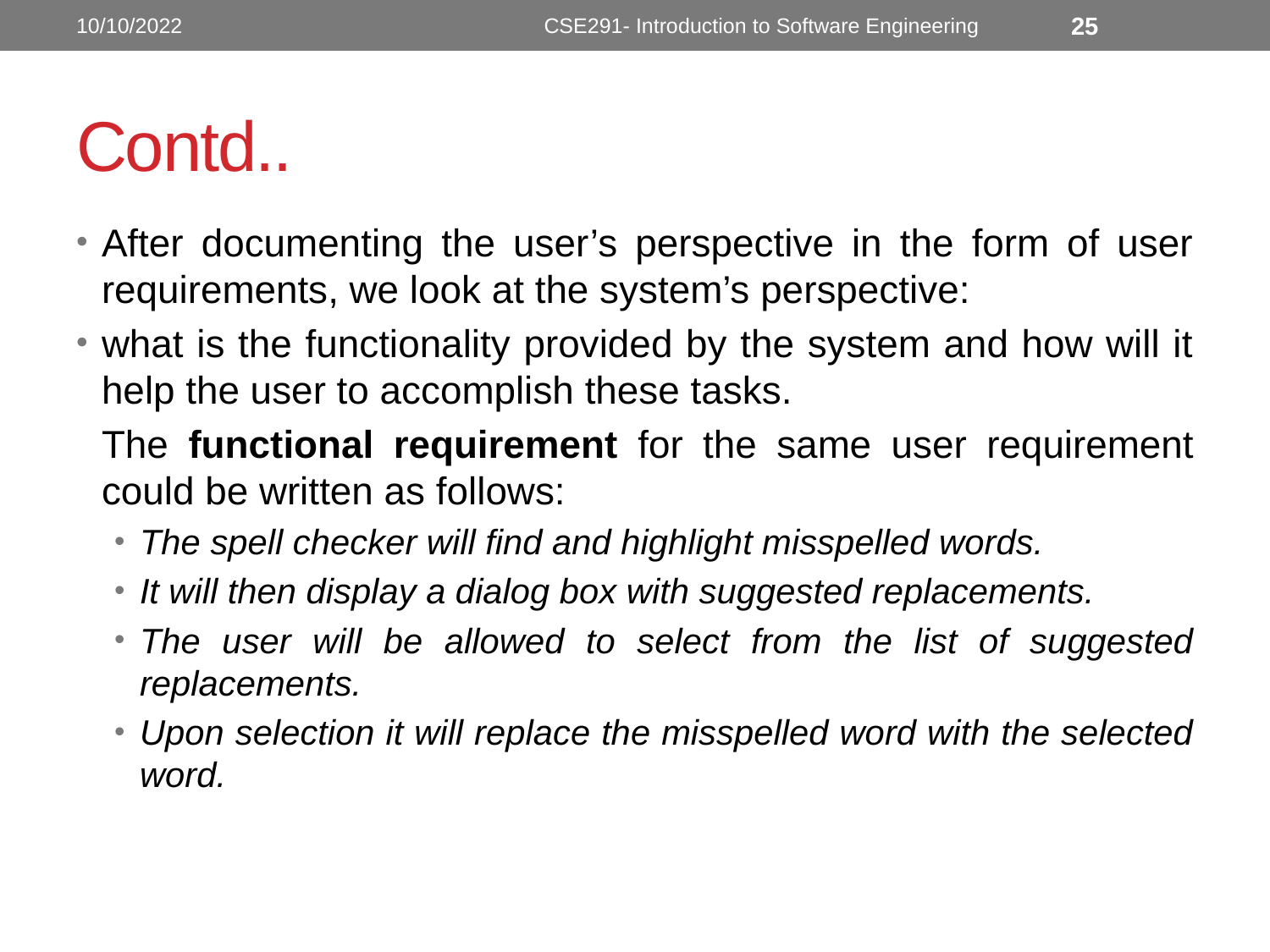

10/10/2022
CSE291- Introduction to Software Engineering
25
# Contd..
After documenting the user’s perspective in the form of user requirements, we look at the system’s perspective:
what is the functionality provided by the system and how will it help the user to accomplish these tasks.
	The functional requirement for the same user requirement could be written as follows:
The spell checker will find and highlight misspelled words.
It will then display a dialog box with suggested replacements.
The user will be allowed to select from the list of suggested replacements.
Upon selection it will replace the misspelled word with the selected word.